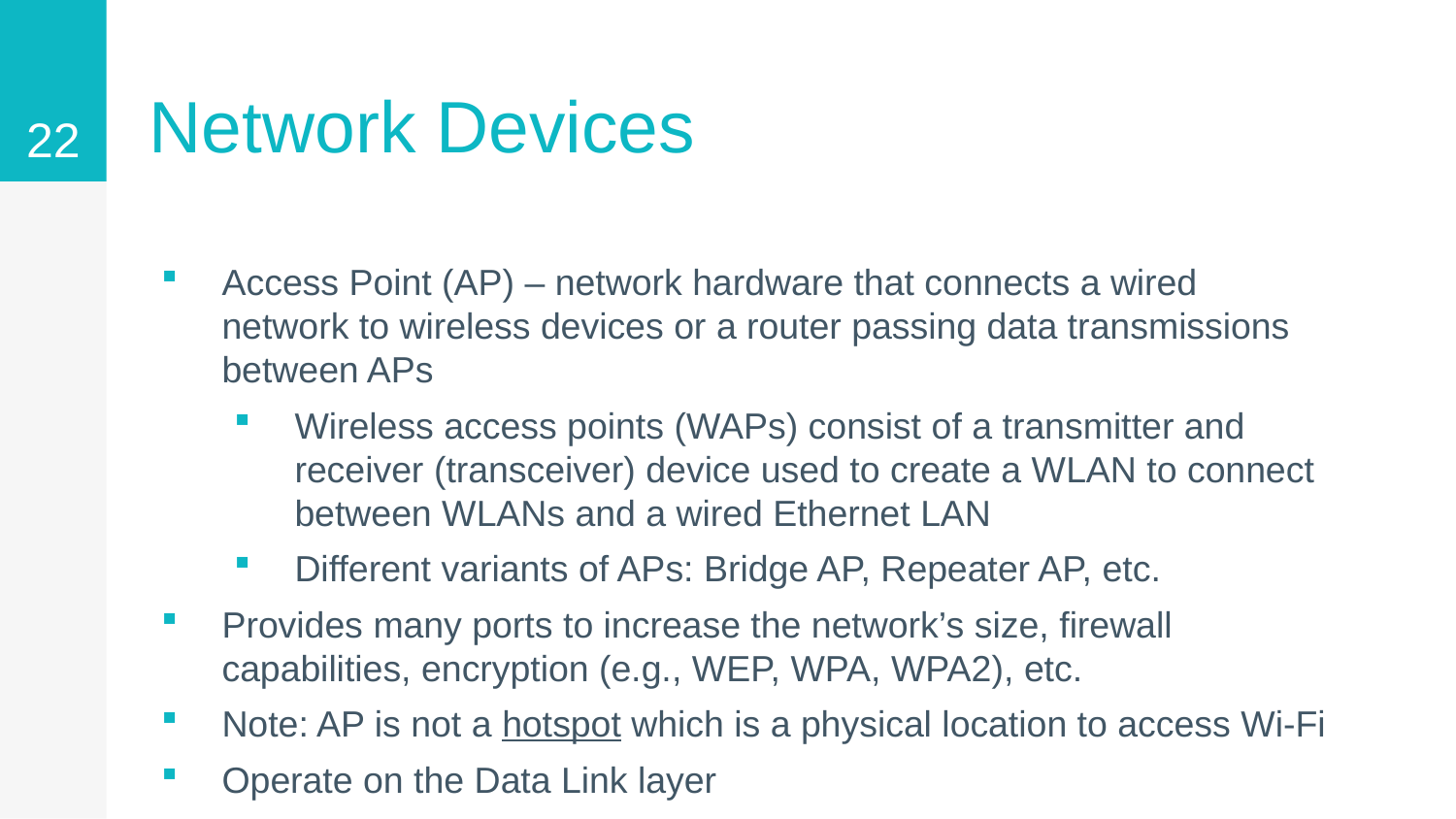

22
# Network Devices
Access Point (AP) – network hardware that connects a wired network to wireless devices or a router passing data transmissions between APs
Wireless access points (WAPs) consist of a transmitter and receiver (transceiver) device used to create a WLAN to connect between WLANs and a wired Ethernet LAN
Different variants of APs: Bridge AP, Repeater AP, etc.
Provides many ports to increase the network’s size, firewall capabilities, encryption (e.g., WEP, WPA, WPA2), etc.
Note: AP is not a hotspot which is a physical location to access Wi-Fi
Operate on the Data Link layer